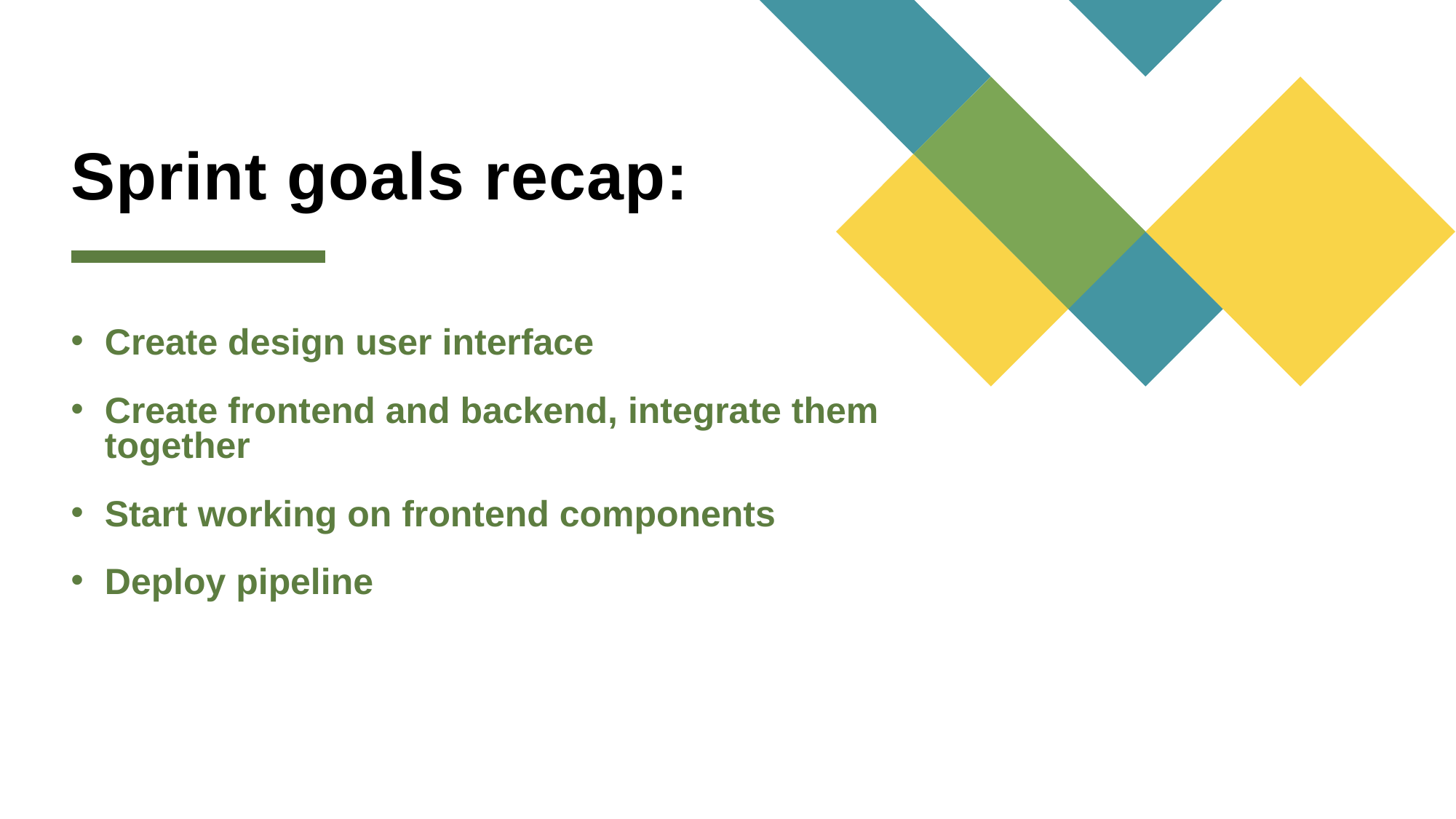

# Sprint goals recap:
Create design user interface
Create frontend and backend, integrate them together
Start working on frontend components
Deploy pipeline